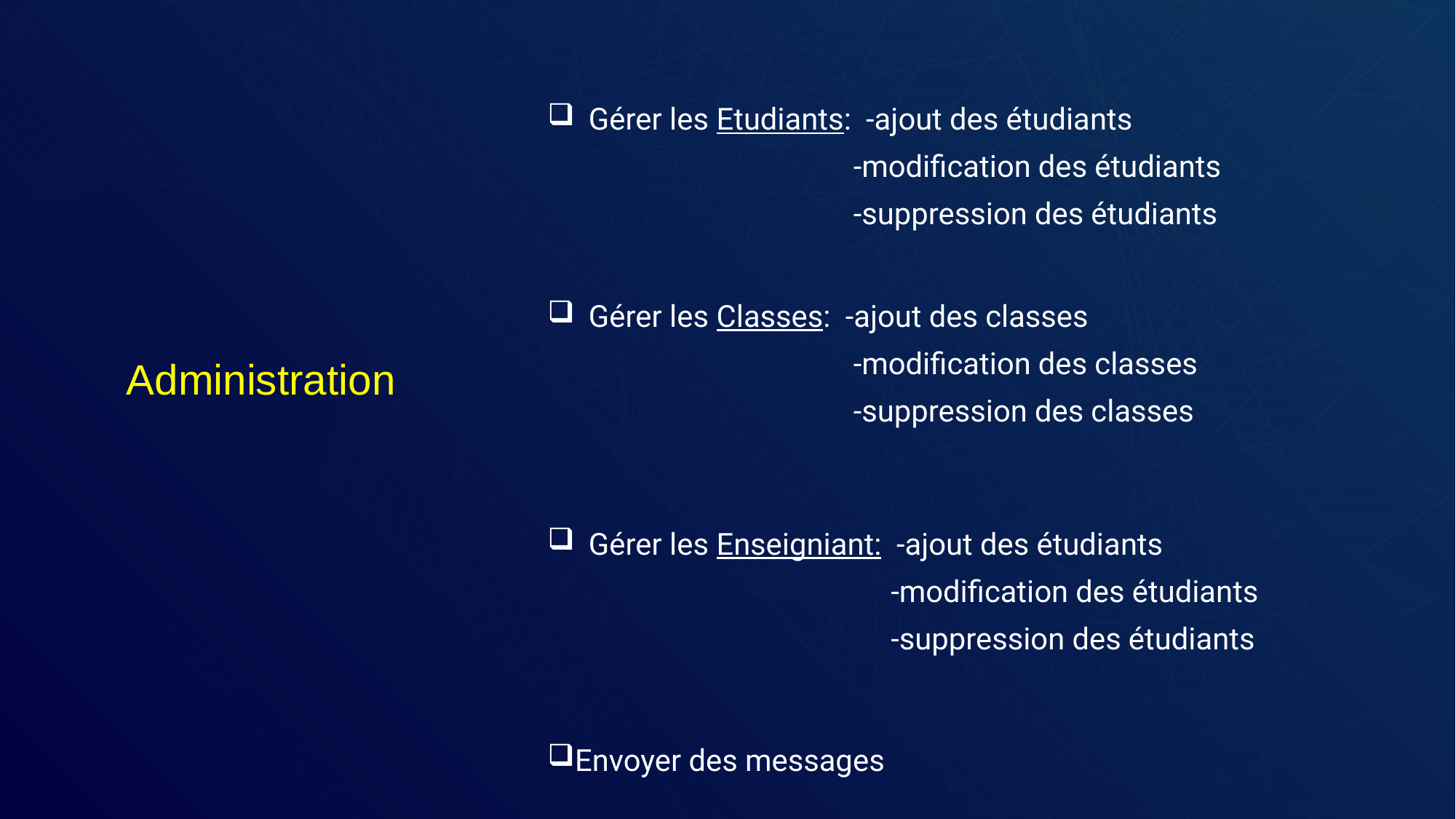

Gérer les Etudiants:  -ajout des étudiants
                                         -modification des étudiants
                                         -suppression des étudiants
Gérer les Classes:  -ajout des classes
                                         -modification des classes
                                         -suppression des classes

Administration
Gérer les Enseigniant:  -ajout des étudiants
                                              -modification des étudiants
                                              -suppression des étudiants

Envoyer des messages